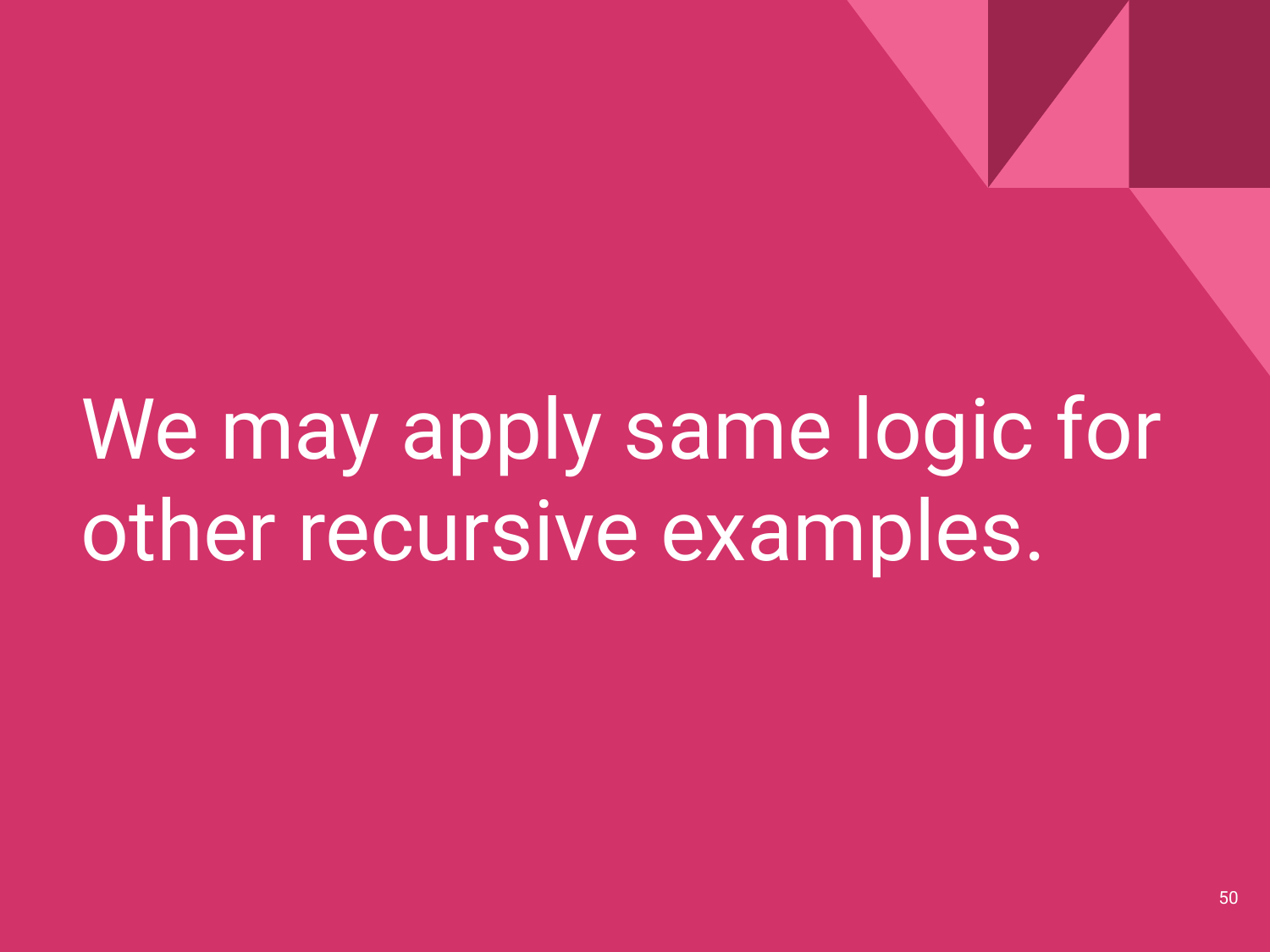

# We may apply same logic for other recursive examples.
50